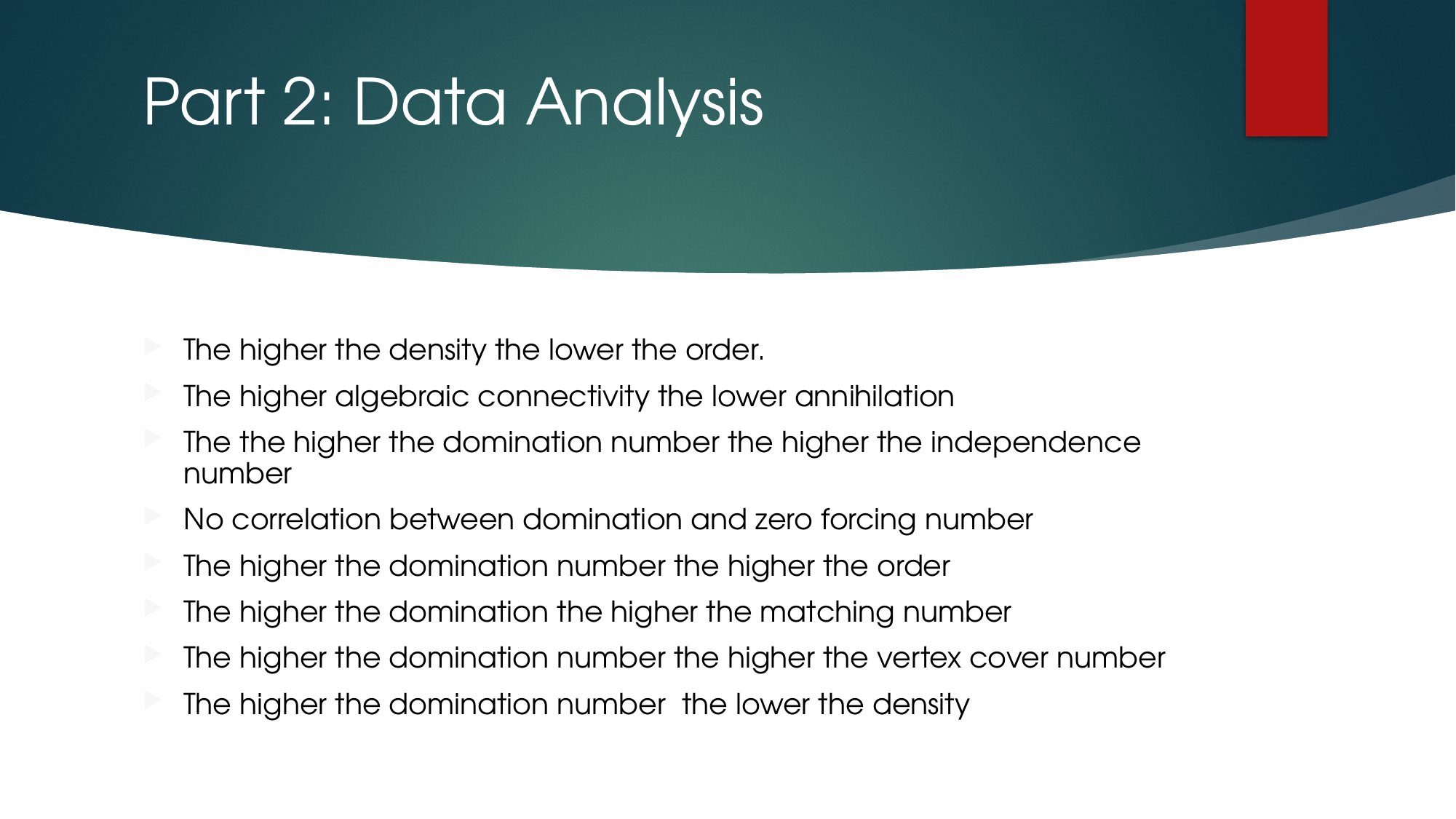

# Part 2: Data Analysis

The higher the density the lower the order.
The higher algebraic connectivity the lower annihilation
The the higher the domination number the higher the independence number
No correlation between domination and zero forcing number
The higher the domination number the higher the order
The higher the domination the higher the matching number
The higher the domination number the higher the vertex cover number
The higher the domination number  the lower the density